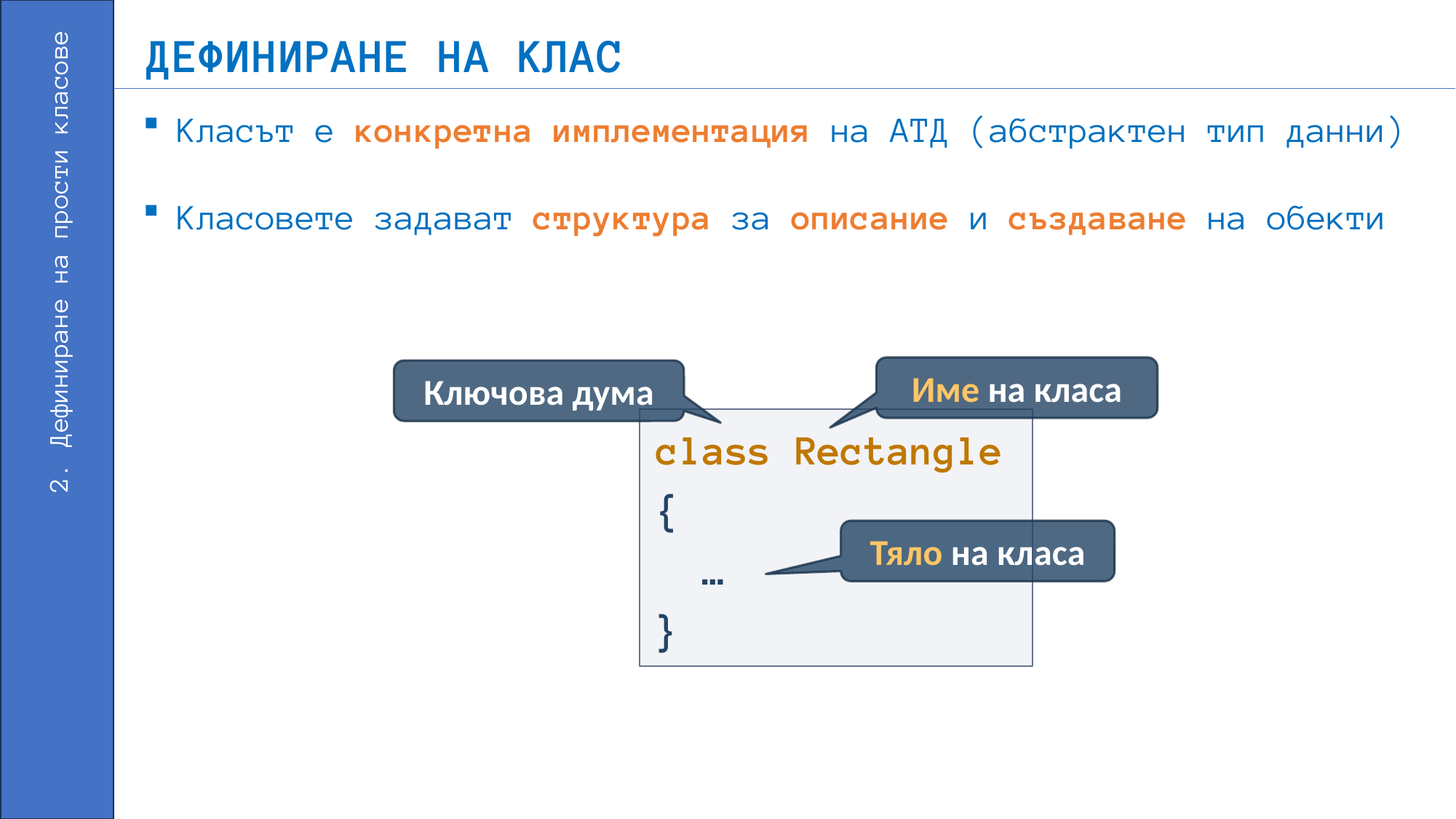

ДЕФИНИРАНЕ НА КЛАС
Класът е конкретна имплементация на АТД (абстрактен тип данни)

Класовете задават структура за описание и създаване на обекти

2. Дефиниране на прости класове
Име на класа
Ключова дума
class Rectangle
{
  …
}
Тяло на класа